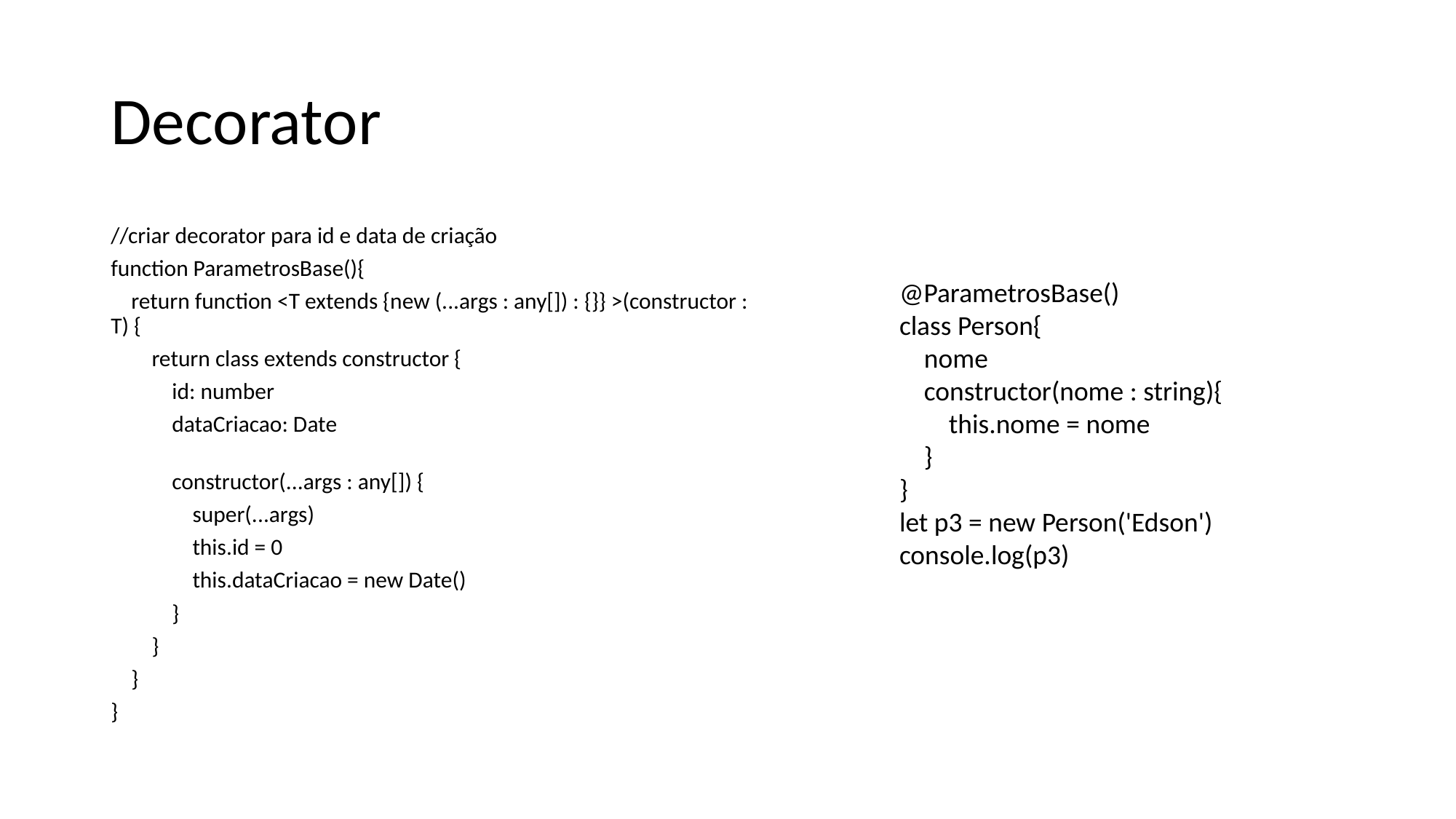

# Decorator
//criar decorator para id e data de criação
function ParametrosBase(){
    return function <T extends {new (...args : any[]) : {}} >(constructor : T) {
        return class extends constructor {
            id: number
            dataCriacao: Date
            constructor(...args : any[]) {
                super(...args)
                this.id = 0
                this.dataCriacao = new Date()
            }
        }
    }
}

@ParametrosBase()
class Person{
    nome
    constructor(nome : string){
        this.nome = nome
    }
}
let p3 = new Person('Edson')
console.log(p3)